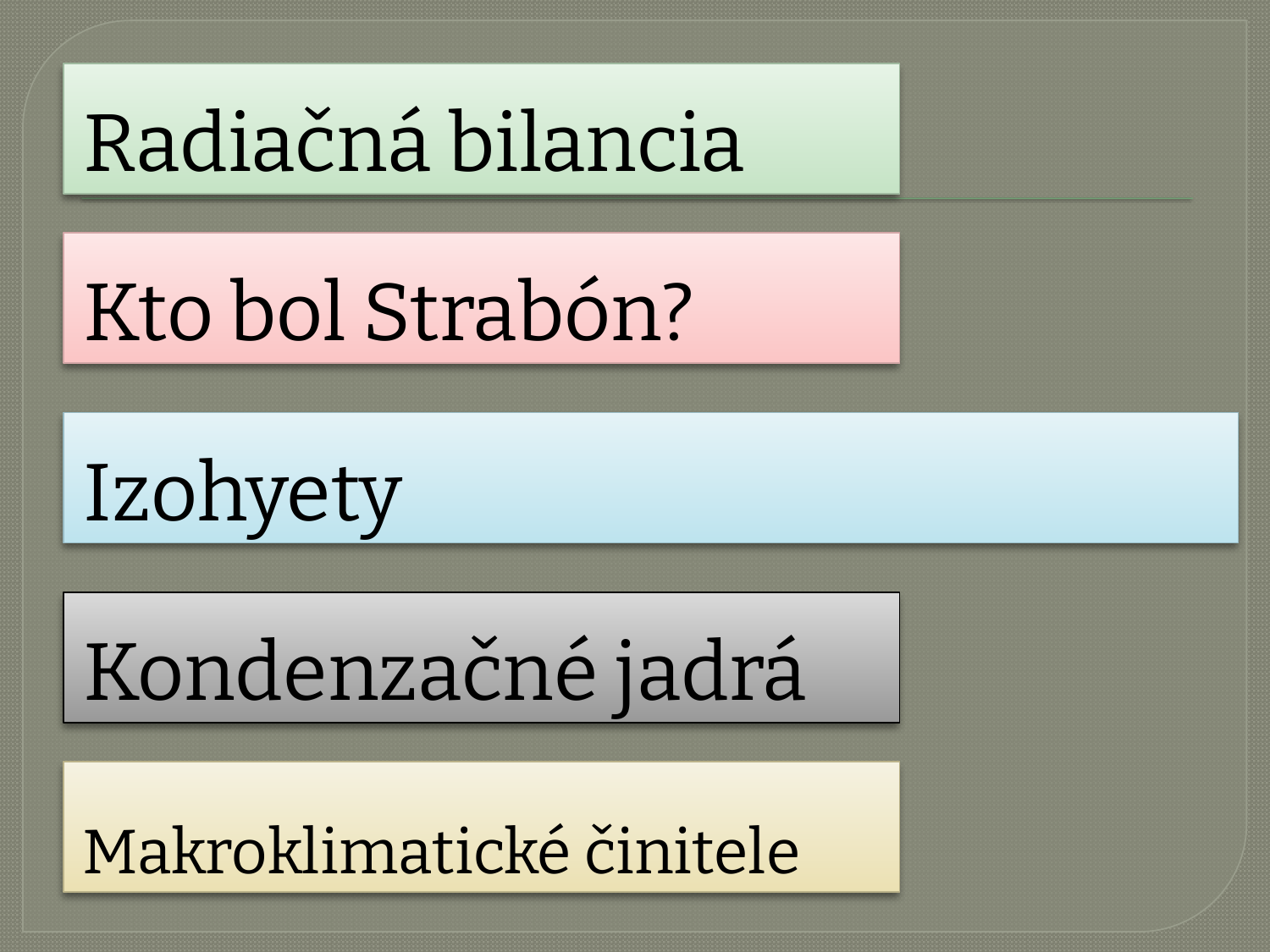

# Radiačná bilancia

Kto bol Strabón?
Izohyety
Kondenzačné jadrá
Makroklimatické činitele